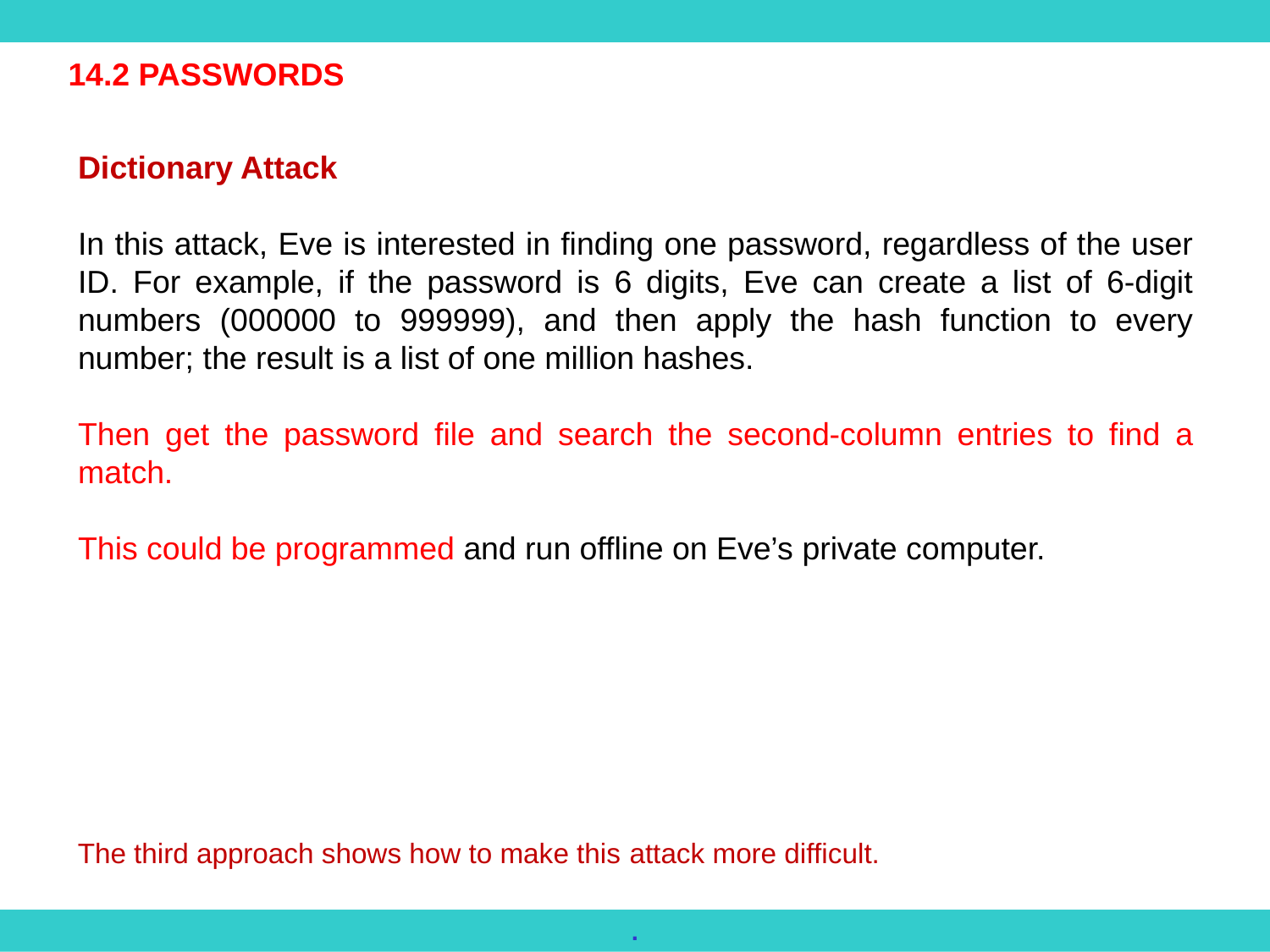

14.2 PASSWORDS
Dictionary Attack

In this attack, Eve is interested in finding one password, regardless of the user ID. For example, if the password is 6 digits, Eve can create a list of 6-digit numbers (000000 to 999999), and then apply the hash function to every number; the result is a list of one million hashes.

Then get the password file and search the second-column entries to find a match.

This could be programmed and run offline on Eve’s private computer.

The third approach shows how to make this attack more difficult.
.